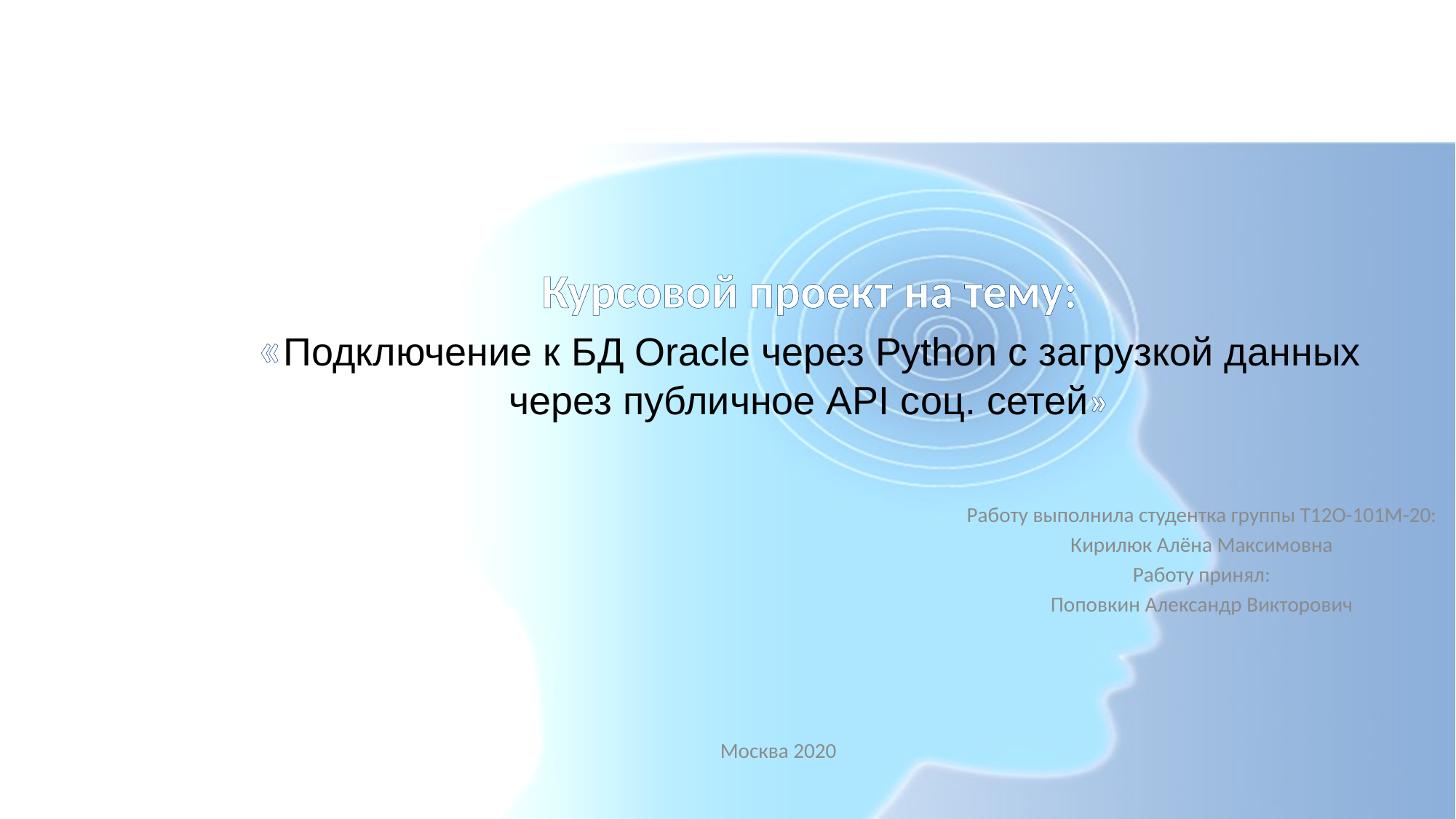

# Курсовой проект на тему: «Подключение к БД Oracle через Python с загрузкой данных через публичное API соц. сетей»
Работу выполнила студентка группы Т12О-101М-20:
Кирилюк Алёна Максимовна
Работу принял:
Поповкин Александр Викторович
Москва 2020